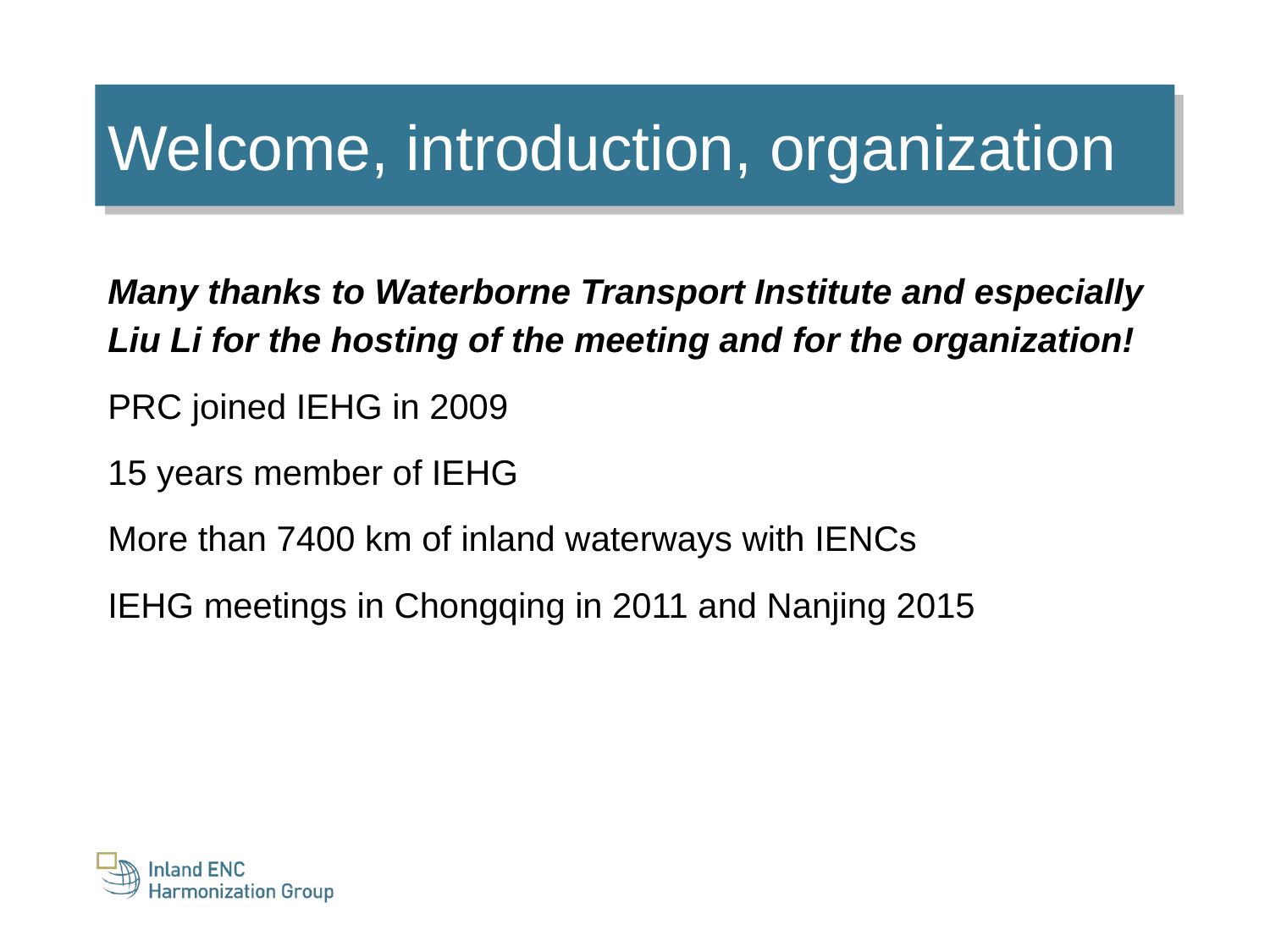

Welcome, introduction, organization
Many thanks to Waterborne Transport Institute and especially Liu Li for the hosting of the meeting and for the organization!
PRC joined IEHG in 2009
15 years member of IEHG
More than 7400 km of inland waterways with IENCs
IEHG meetings in Chongqing in 2011 and Nanjing 2015